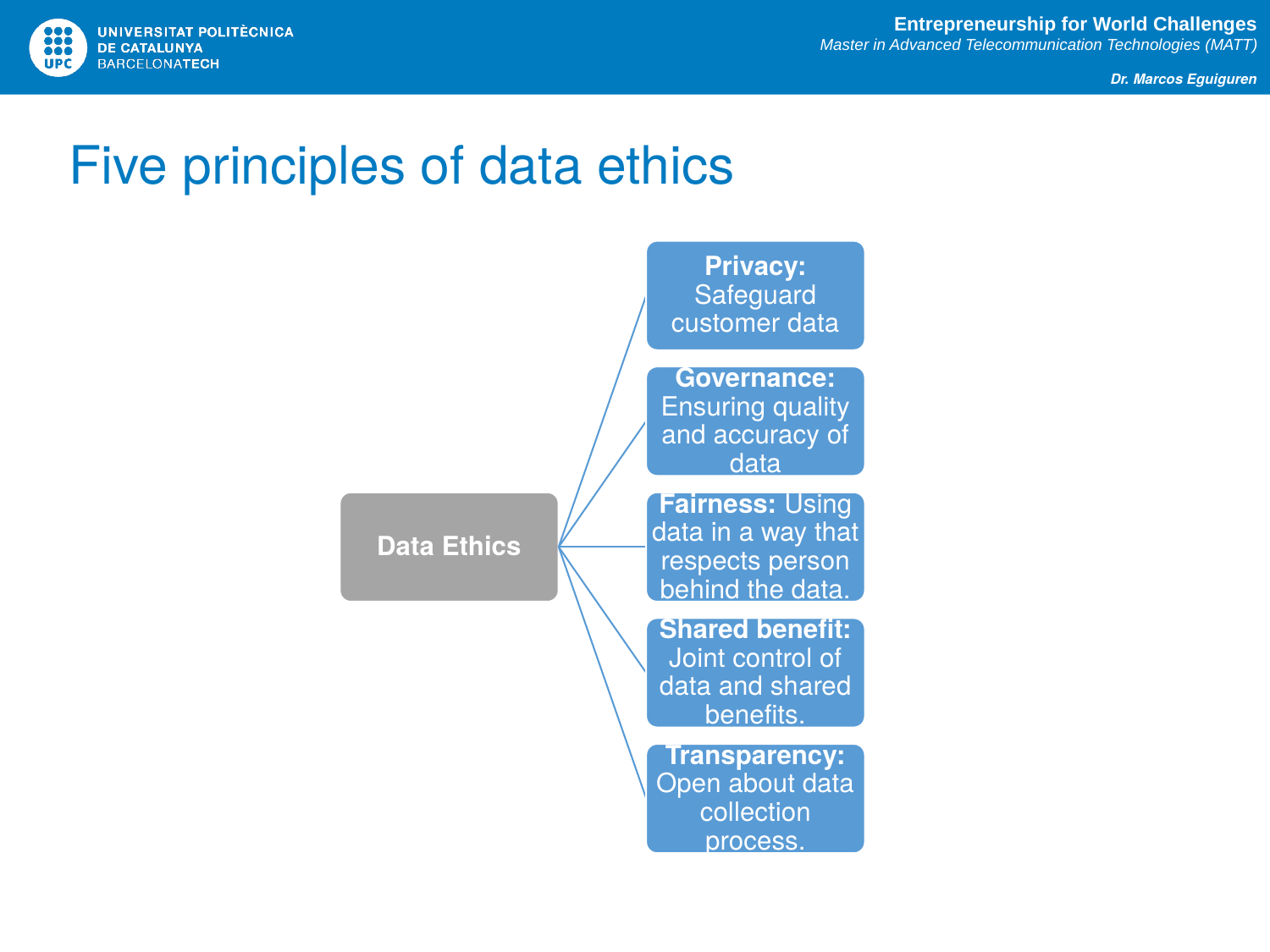

# Five principles of data ethics

Privacy: Safeguard customer data

Governance: Ensuring quality and accuracy of data

Data Ethics
Fairness: Using data in a way that respects person behind the data.

Shared benefit: Joint control of data and shared benefits.

Transparency: Open about data collection process.